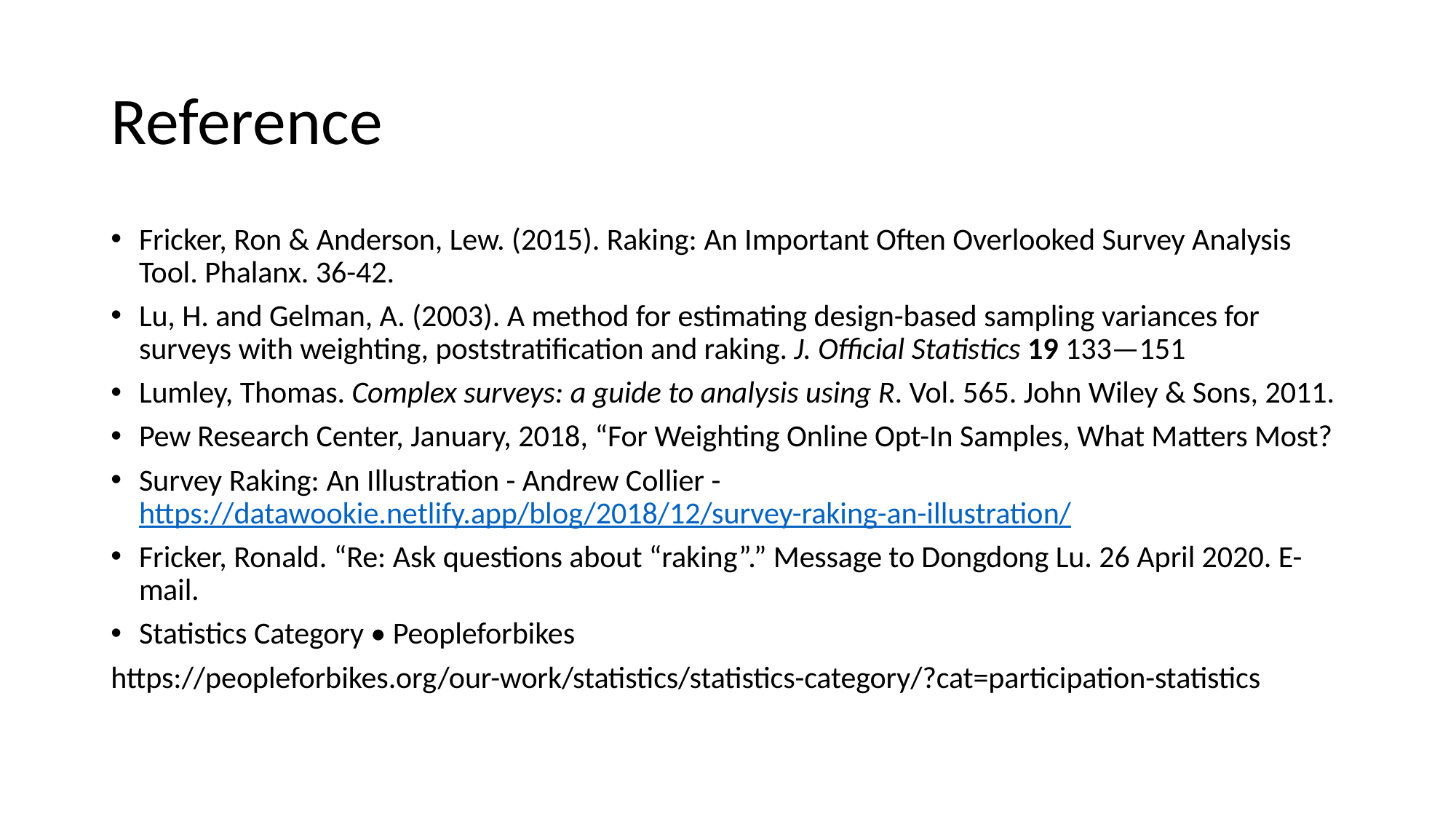

# Reference
Fricker, Ron & Anderson, Lew. (2015). Raking: An Important Often Overlooked Survey Analysis Tool. Phalanx. 36-42.
Lu, H. and Gelman, A. (2003). A method for estimating design-based sampling variances for surveys with weighting, poststratification and raking. J. Official Statistics 19 133—151
Lumley, Thomas. Complex surveys: a guide to analysis using R. Vol. 565. John Wiley & Sons, 2011.
Pew Research Center, January, 2018, “For Weighting Online Opt-In Samples, What Matters Most?
Survey Raking: An Illustration - Andrew Collier - https://datawookie.netlify.app/blog/2018/12/survey-raking-an-illustration/
Fricker, Ronald. “Re: Ask questions about “raking”.” Message to Dongdong Lu. 26 April 2020. E-mail.
Statistics Category • Peopleforbikes
https://peopleforbikes.org/our-work/statistics/statistics-category/?cat=participation-statistics